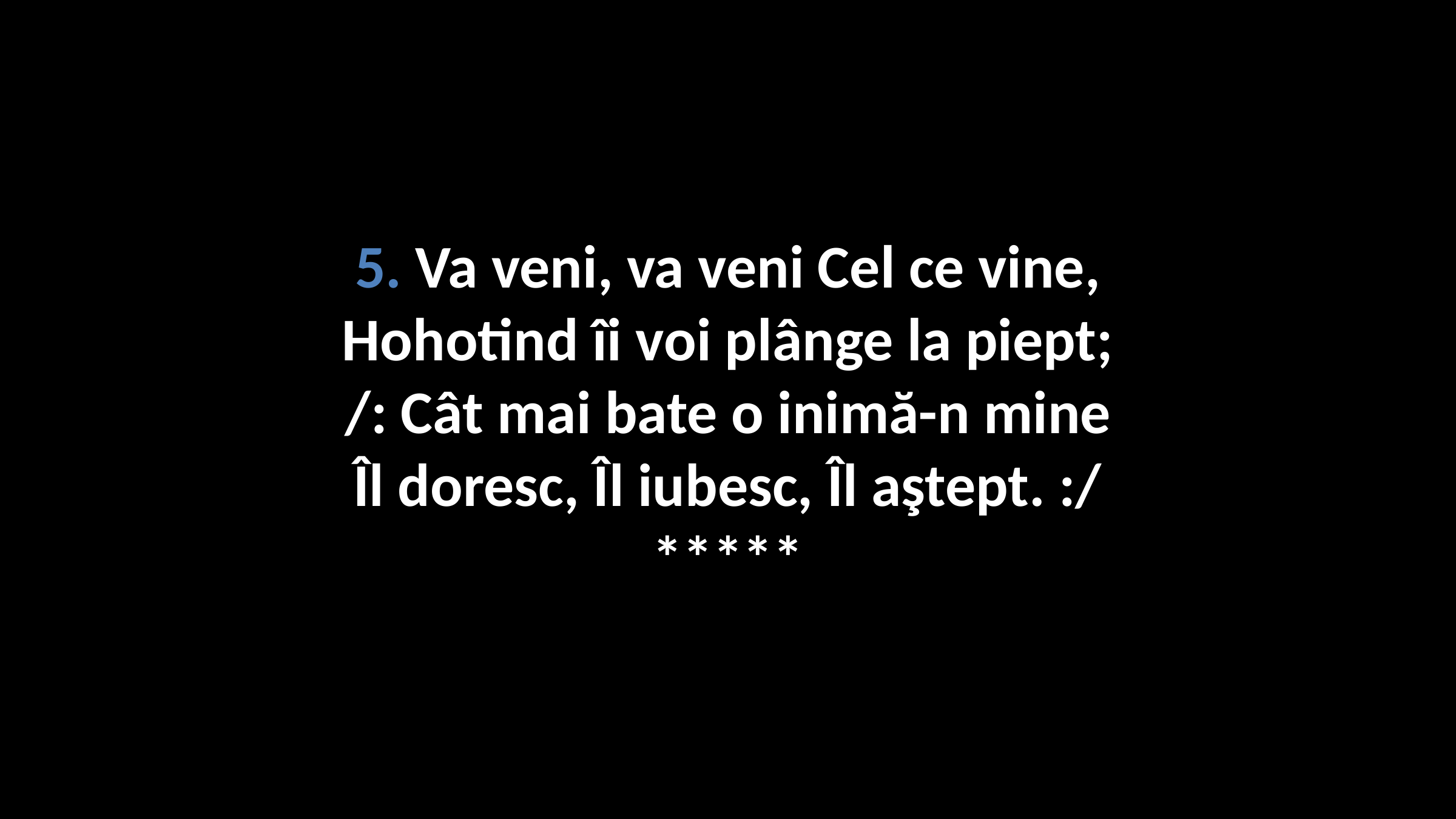

5. Va veni, va veni Cel ce vine,
Hohotind îi voi plânge la piept;
/: Cât mai bate o inimă-n mine
Îl doresc, Îl iubesc, Îl aştept. :/
*****